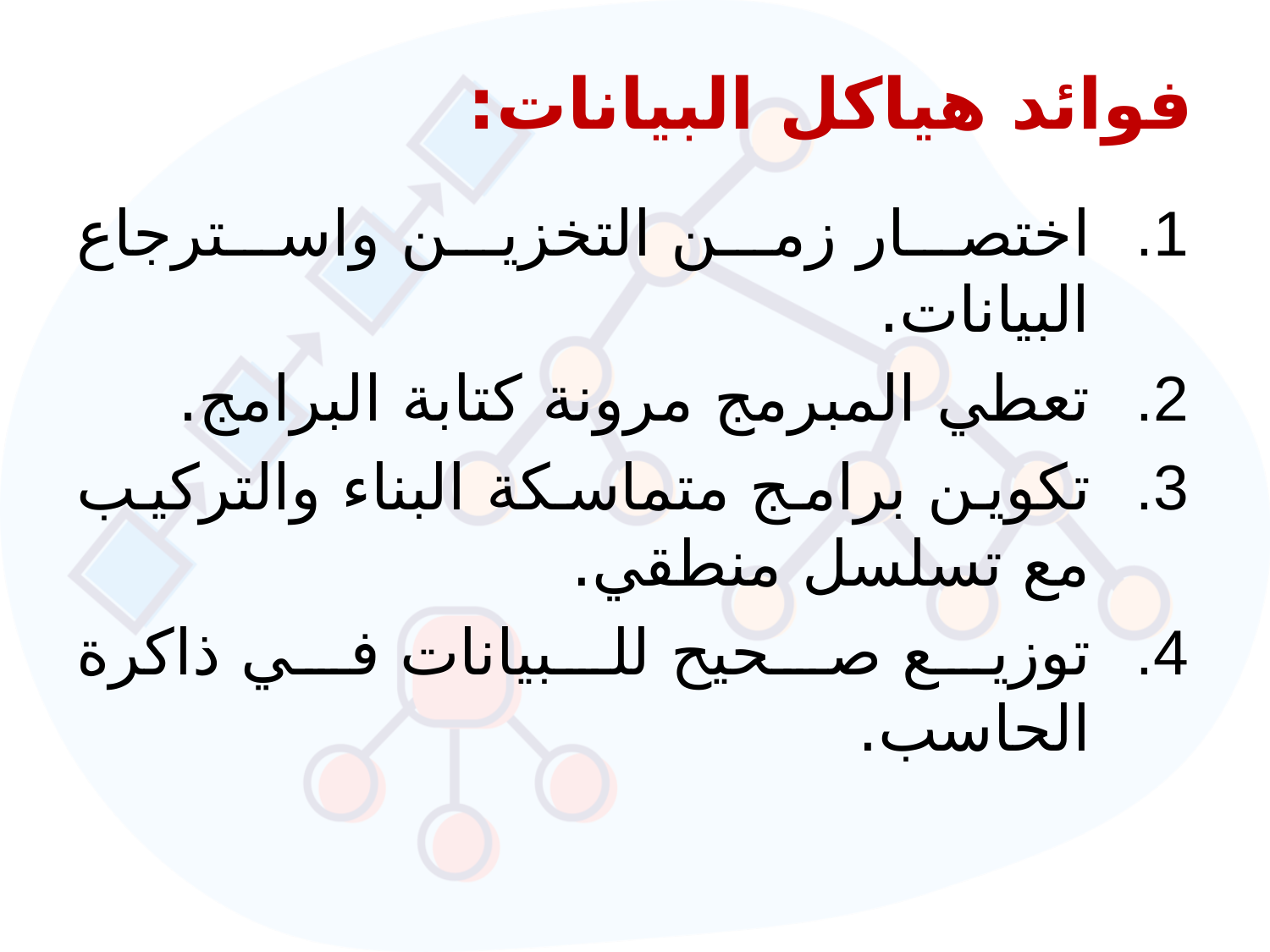

# فوائد هياكل البيانات:
اختصار زمن التخزين واسترجاع البيانات.
تعطي المبرمج مرونة كتابة البرامج.
تكوين برامج متماسكة البناء والتركيب مع تسلسل منطقي.
توزيع صحيح للبيانات في ذاكرة الحاسب.